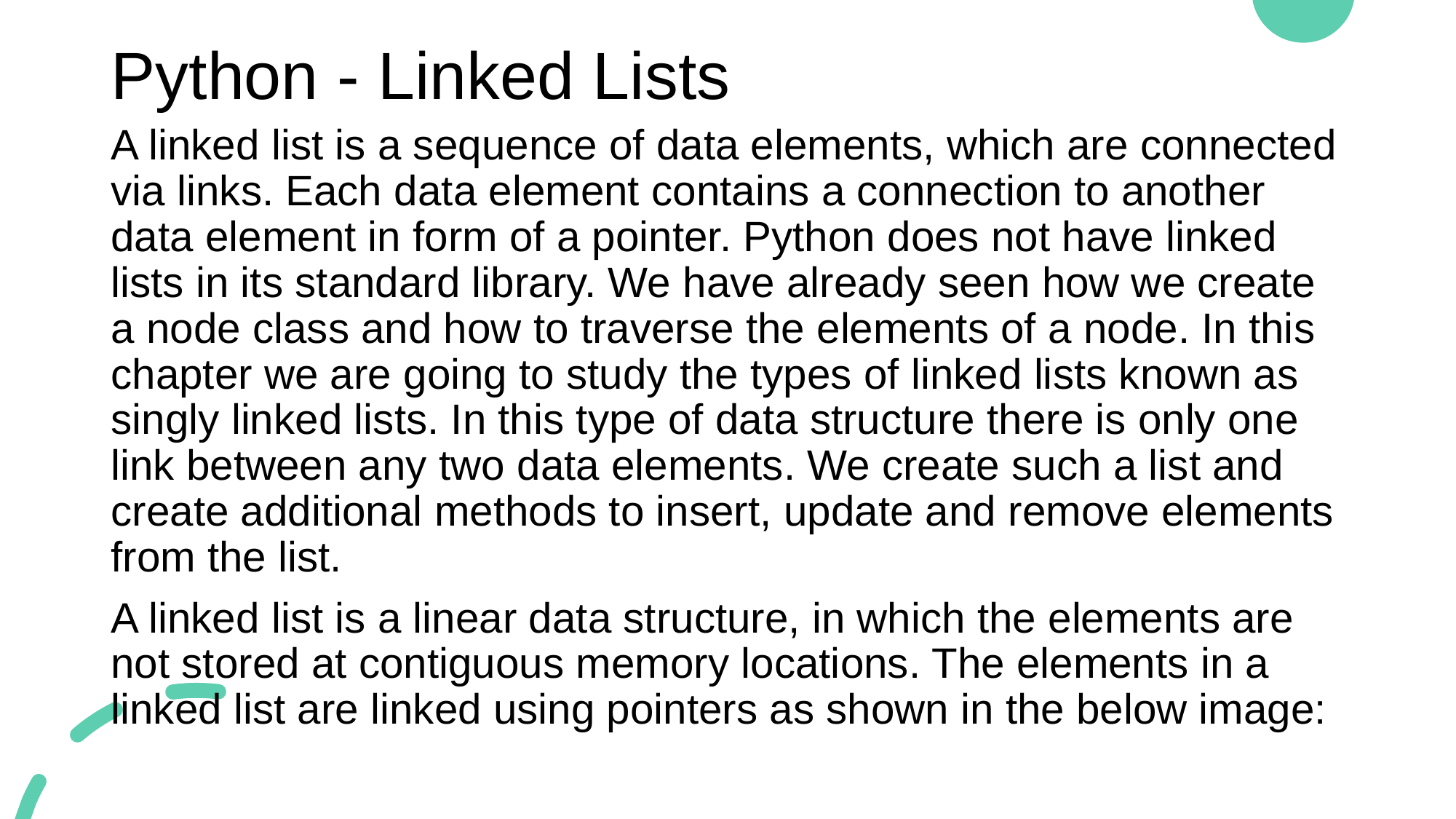

# Python - Linked Lists
A linked list is a sequence of data elements, which are connected via links. Each data element contains a connection to another data element in form of a pointer. Python does not have linked lists in its standard library. We have already seen how we create a node class and how to traverse the elements of a node. In this chapter we are going to study the types of linked lists known as singly linked lists. In this type of data structure there is only one link between any two data elements. We create such a list and create additional methods to insert, update and remove elements from the list.
A linked list is a linear data structure, in which the elements are not stored at contiguous memory locations. The elements in a linked list are linked using pointers as shown in the below image: